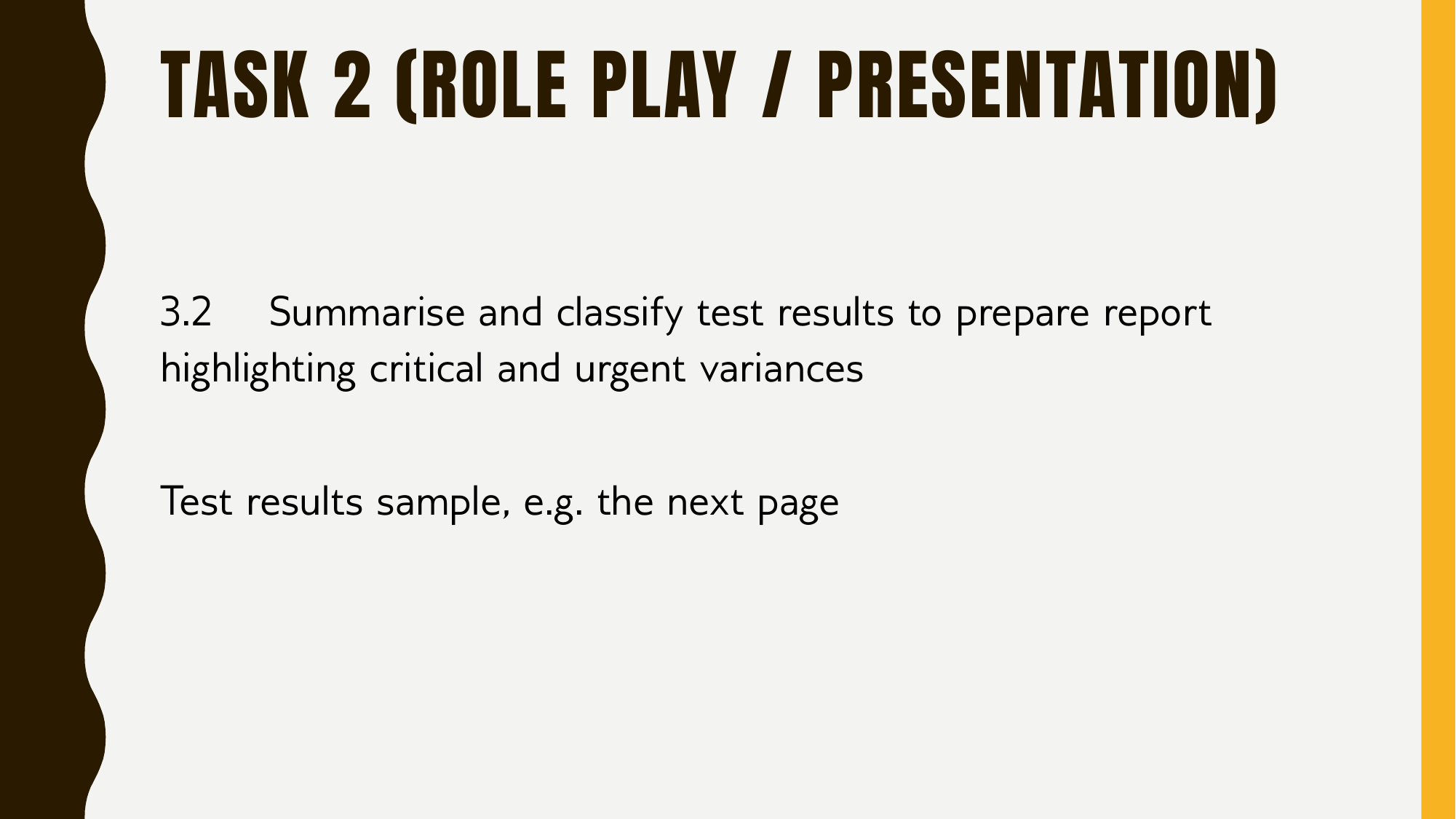

# TASK 2 (role play / presentation)
3.2	Summarise and classify test results to prepare report highlighting critical and urgent variances

Test results sample, e.g. the next page